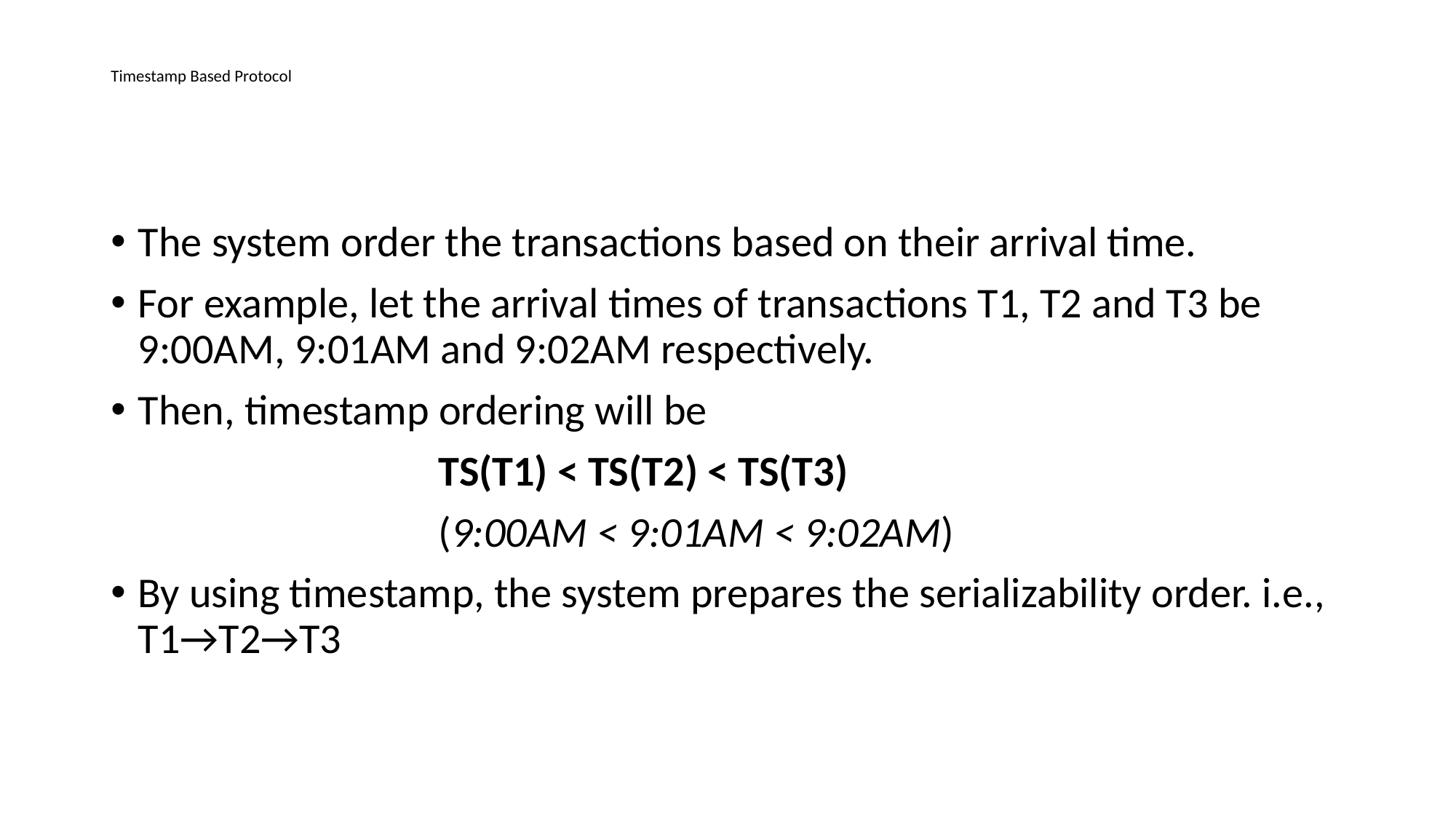

# Timestamp Based Protocol

The system order the transactions based on their arrival time.
For example, let the arrival times of transactions T1, T2 and T3 be 9:00AM, 9:01AM and 9:02AM respectively.
Then, timestamp ordering will be
			TS(T1) < TS(T2) < TS(T3)
			(9:00AM < 9:01AM < 9:02AM)
By using timestamp, the system prepares the serializability order. i.e., T1→T2→T3